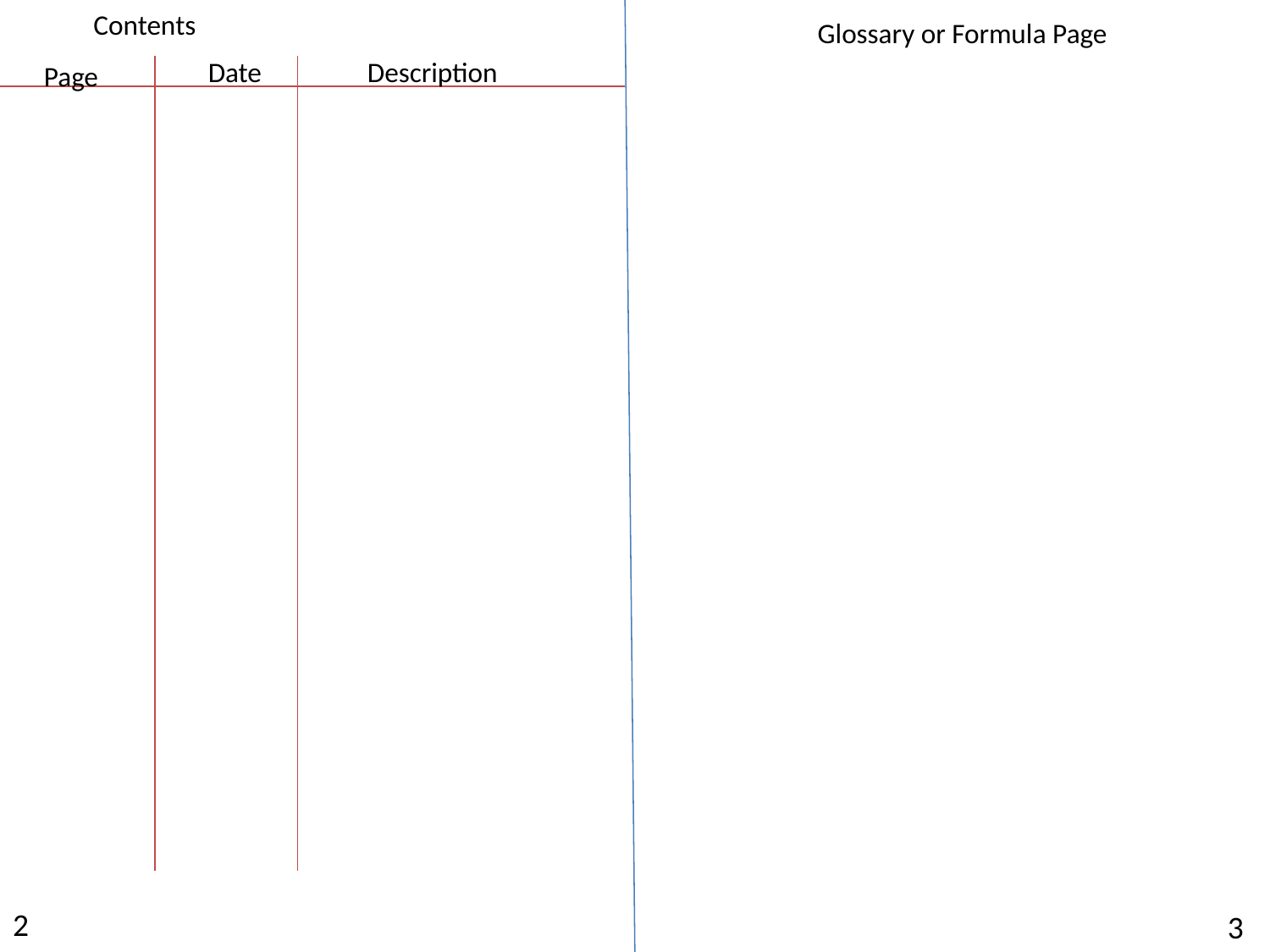

Contents
Glossary or Formula Page
Date
Description
Page
2
3